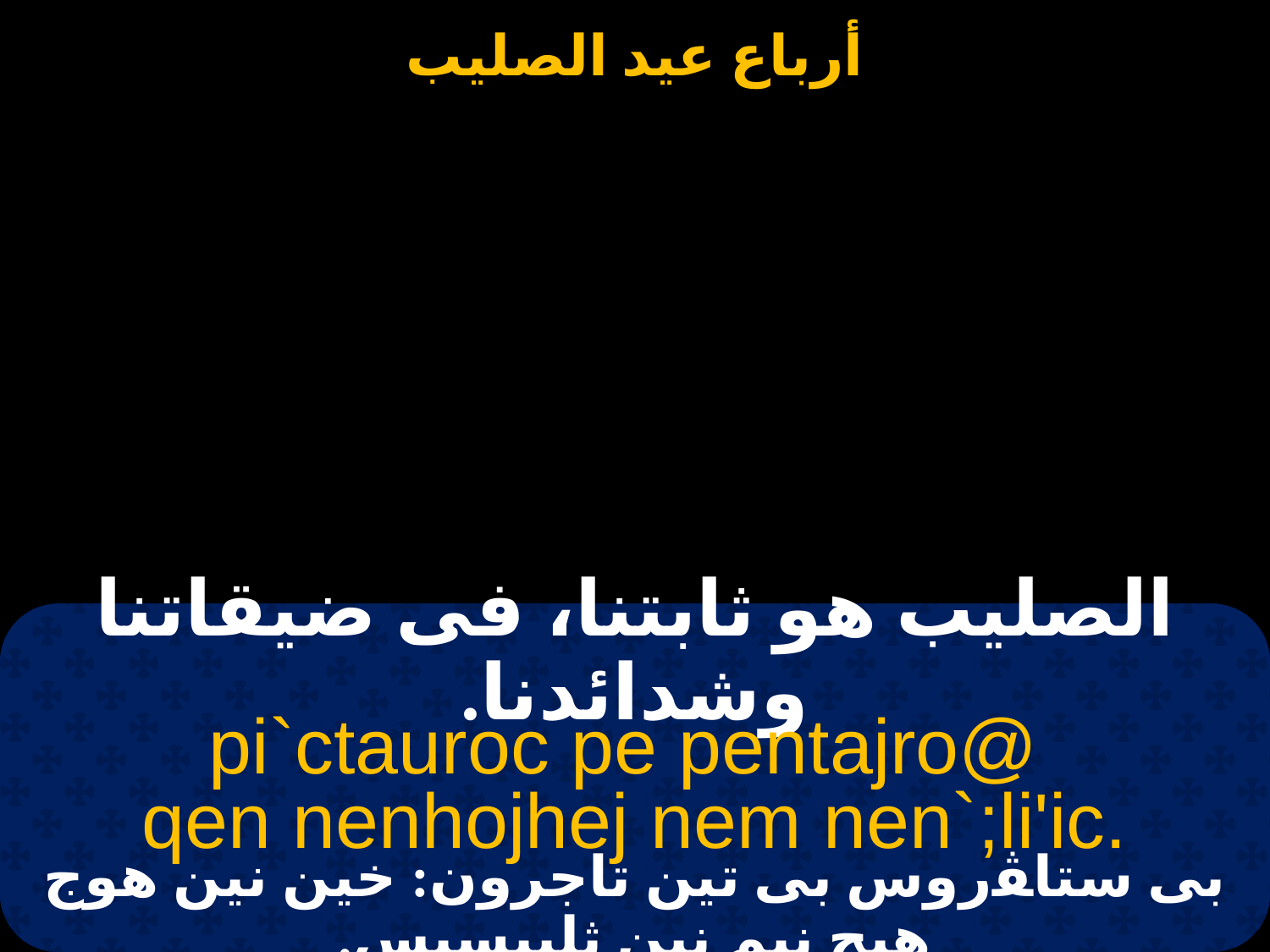

أرباع عيد الصليب
# الصليب هو ثابتنا، فى ضيقاتنا وشدائدنا.
pi`ctauroc pe pentajro@
qen nenhojhej nem nen`;li'ic.
بى ستاﭭروس بى تين تاجرون: خين نين هوج هيج نيم نين ثليبسيس.